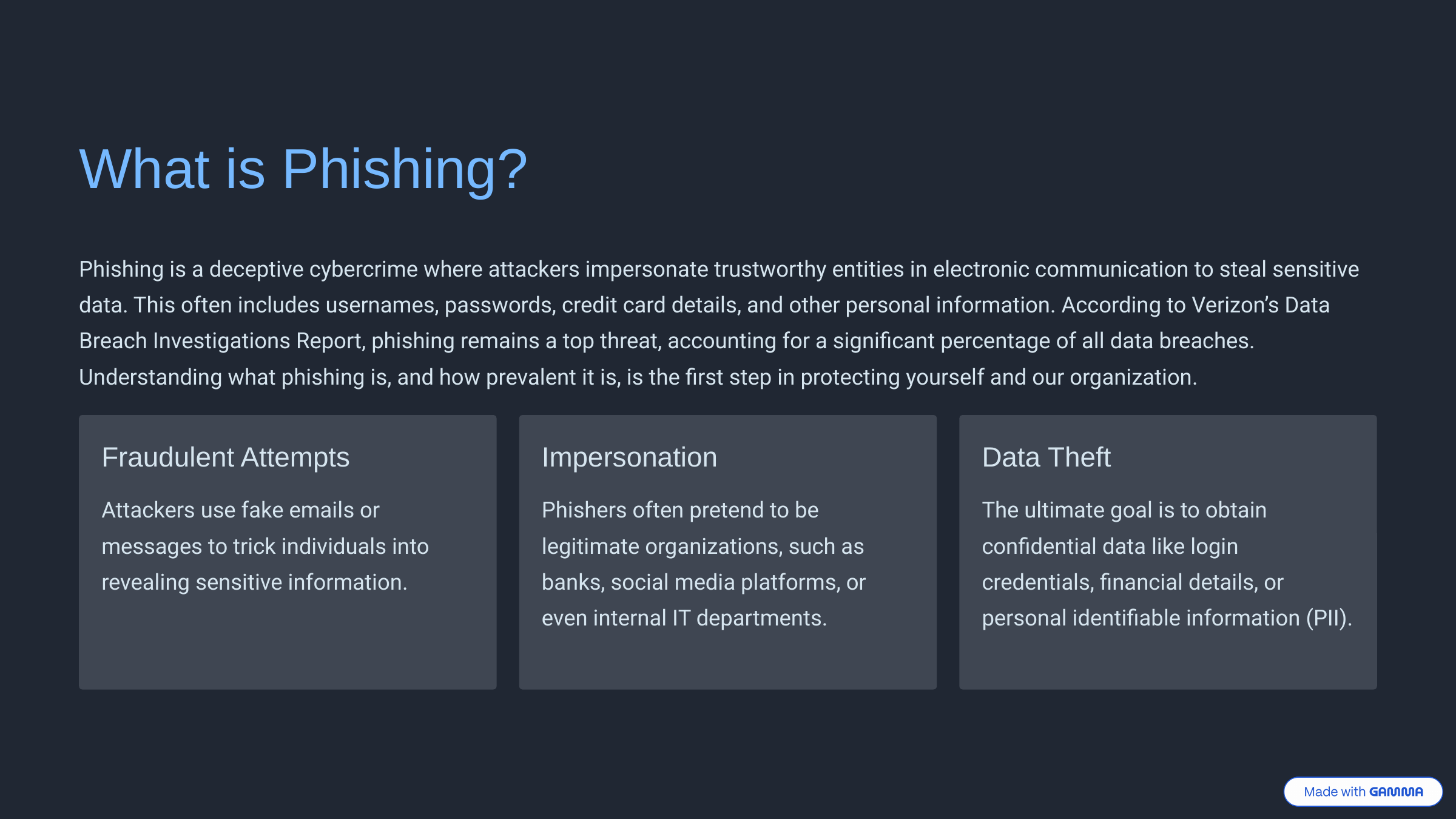

What is Phishing?
Phishing is a deceptive cybercrime where attackers impersonate trustworthy entities in electronic communication to steal sensitive data. This often includes usernames, passwords, credit card details, and other personal information. According to Verizon’s Data Breach Investigations Report, phishing remains a top threat, accounting for a significant percentage of all data breaches. Understanding what phishing is, and how prevalent it is, is the first step in protecting yourself and our organization.

Fraudulent Attempts
Impersonation
Data Theft
Attackers use fake emails or messages to trick individuals into revealing sensitive information.
Phishers often pretend to be legitimate organizations, such as banks, social media platforms, or even internal IT departments.
The ultimate goal is to obtain confidential data like login credentials, financial details, or personal identifiable information (PII).